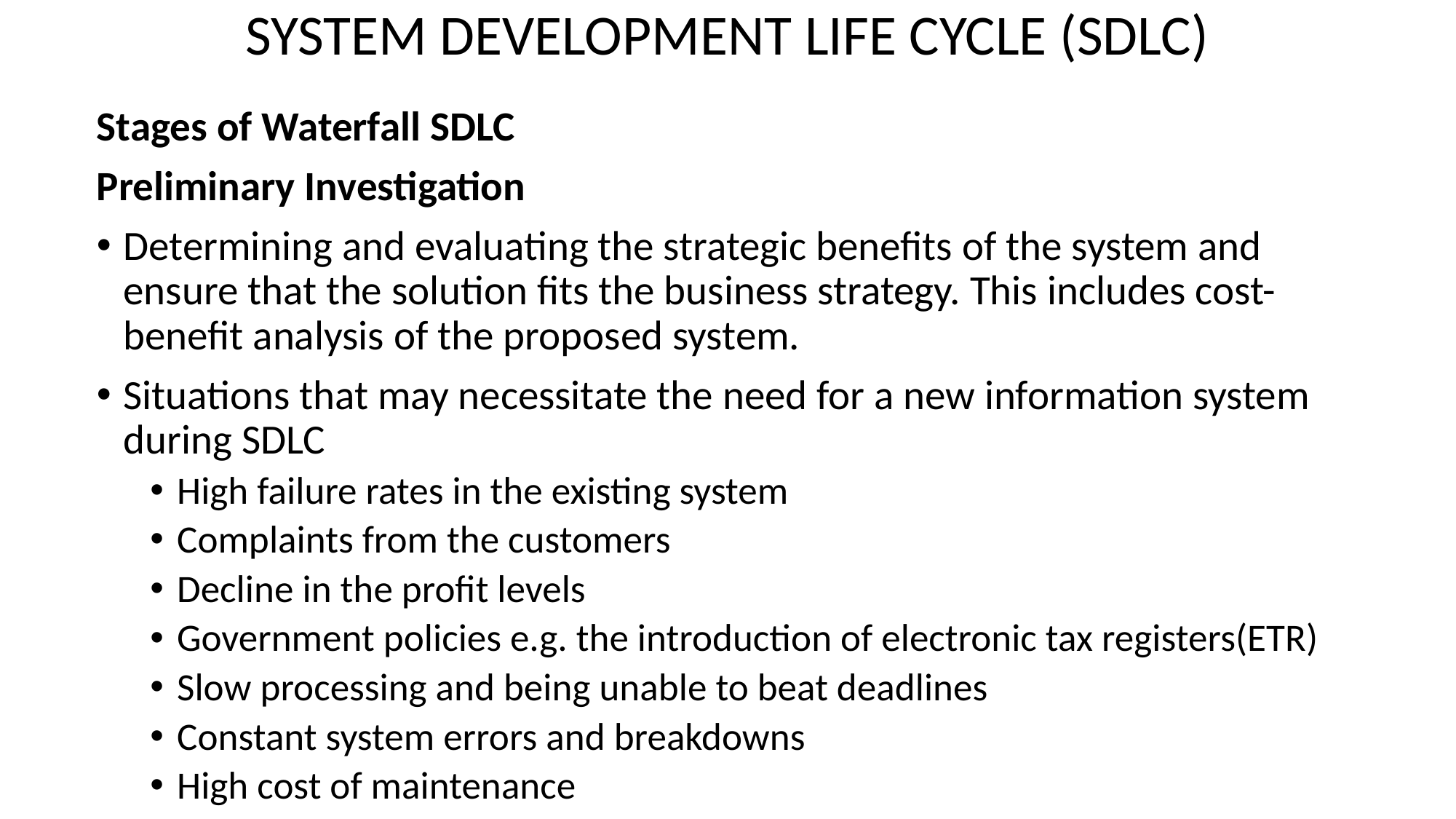

# SYSTEM DEVELOPMENT LIFE CYCLE (SDLC)
Stages of Waterfall SDLC
Preliminary Investigation
Determining and evaluating the strategic benefits of the system and ensure that the solution fits the business strategy. This includes cost-benefit analysis of the proposed system.
Situations that may necessitate the need for a new information system during SDLC
High failure rates in the existing system
Complaints from the customers
Decline in the profit levels
Government policies e.g. the introduction of electronic tax registers(ETR)
Slow processing and being unable to beat deadlines
Constant system errors and breakdowns
High cost of maintenance